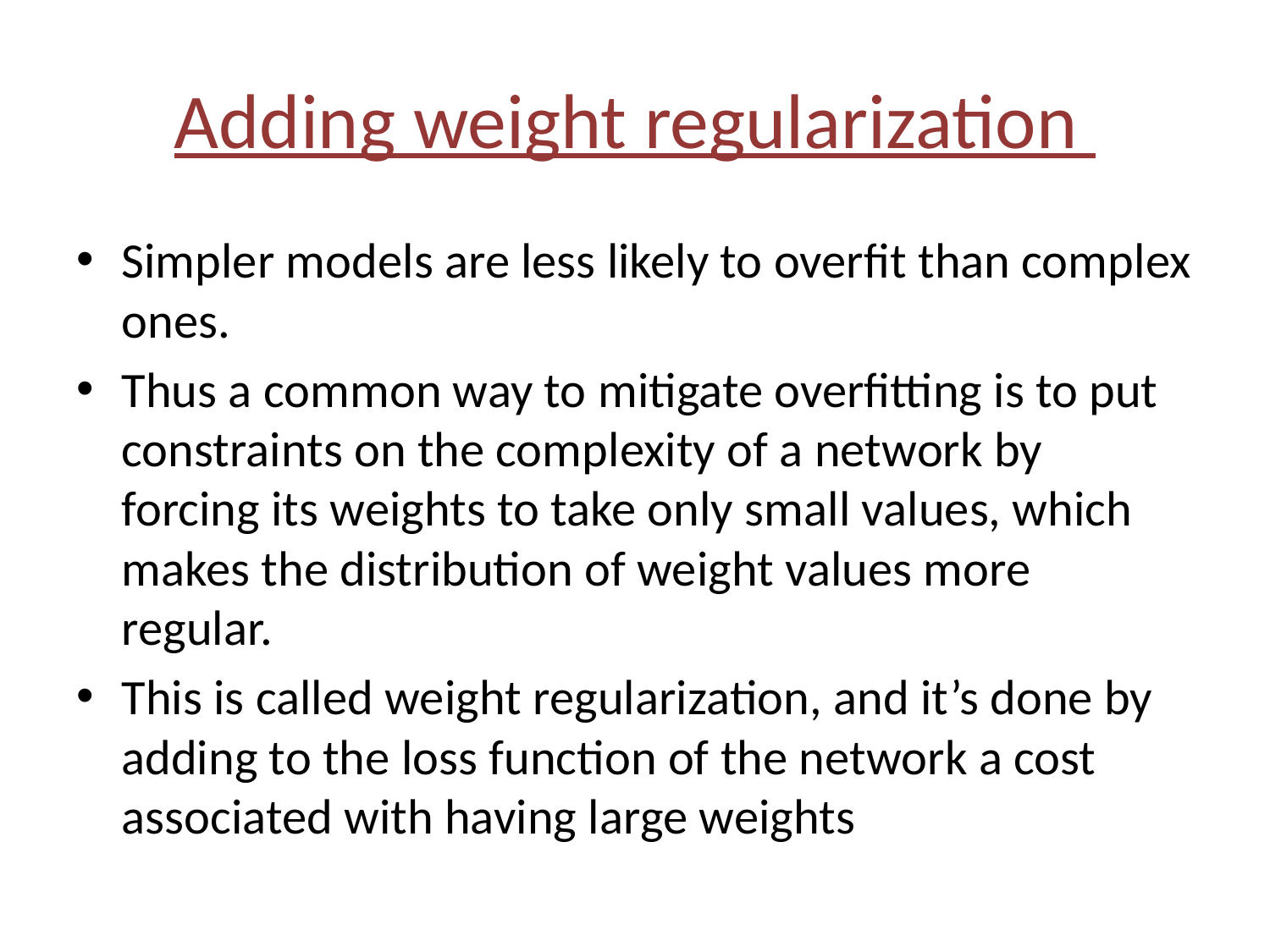

# Adding weight regularization
Simpler models are less likely to overfit than complex ones.
Thus a common way to mitigate overfitting is to put constraints on the complexity of a network by forcing its weights to take only small values, which makes the distribution of weight values more regular.
This is called weight regularization, and it’s done by adding to the loss function of the network a cost associated with having large weights